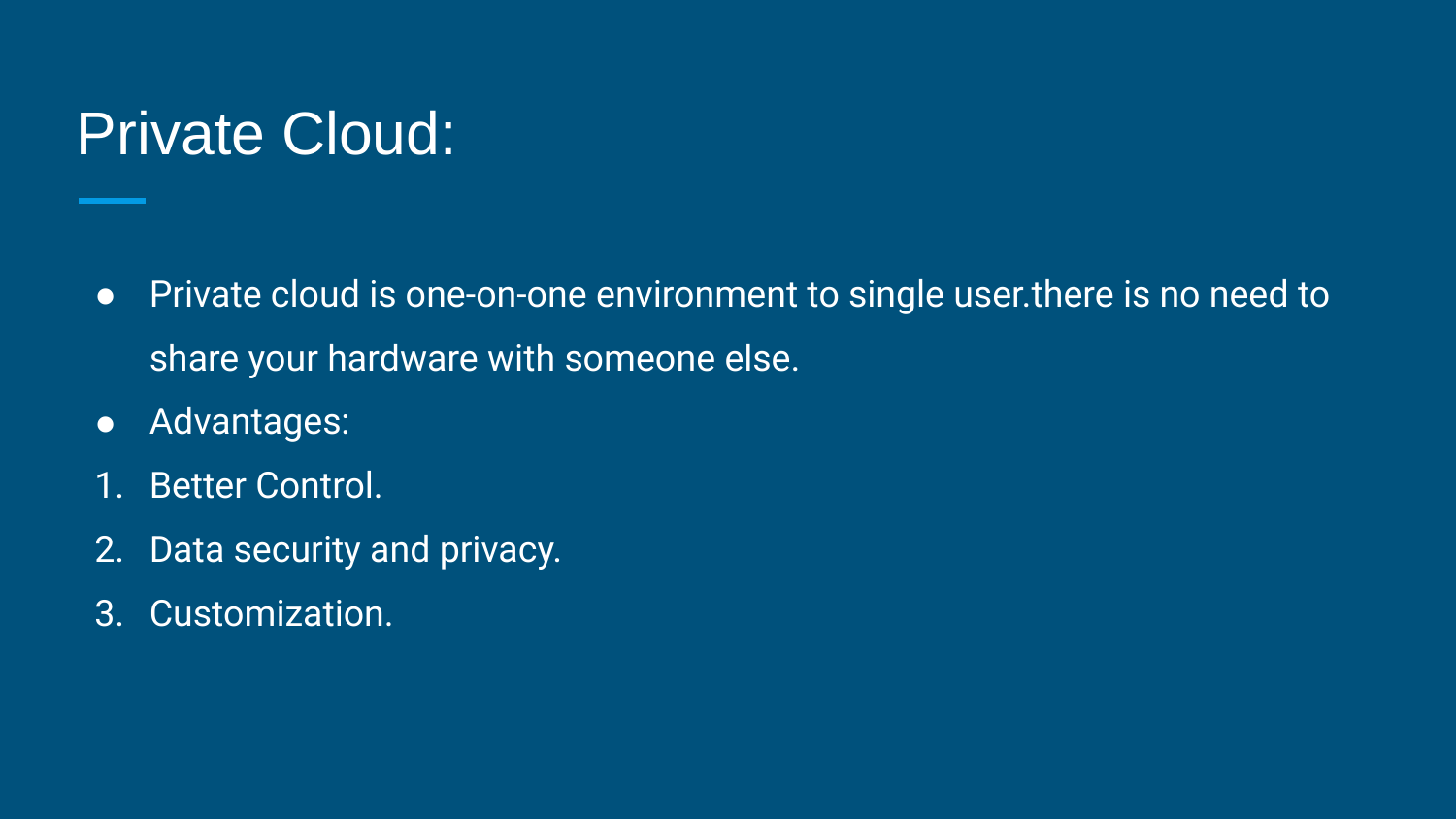

# Private Cloud:
Private cloud is one-on-one environment to single user.there is no need to share your hardware with someone else.
Advantages:
Better Control.
Data security and privacy.
Customization.